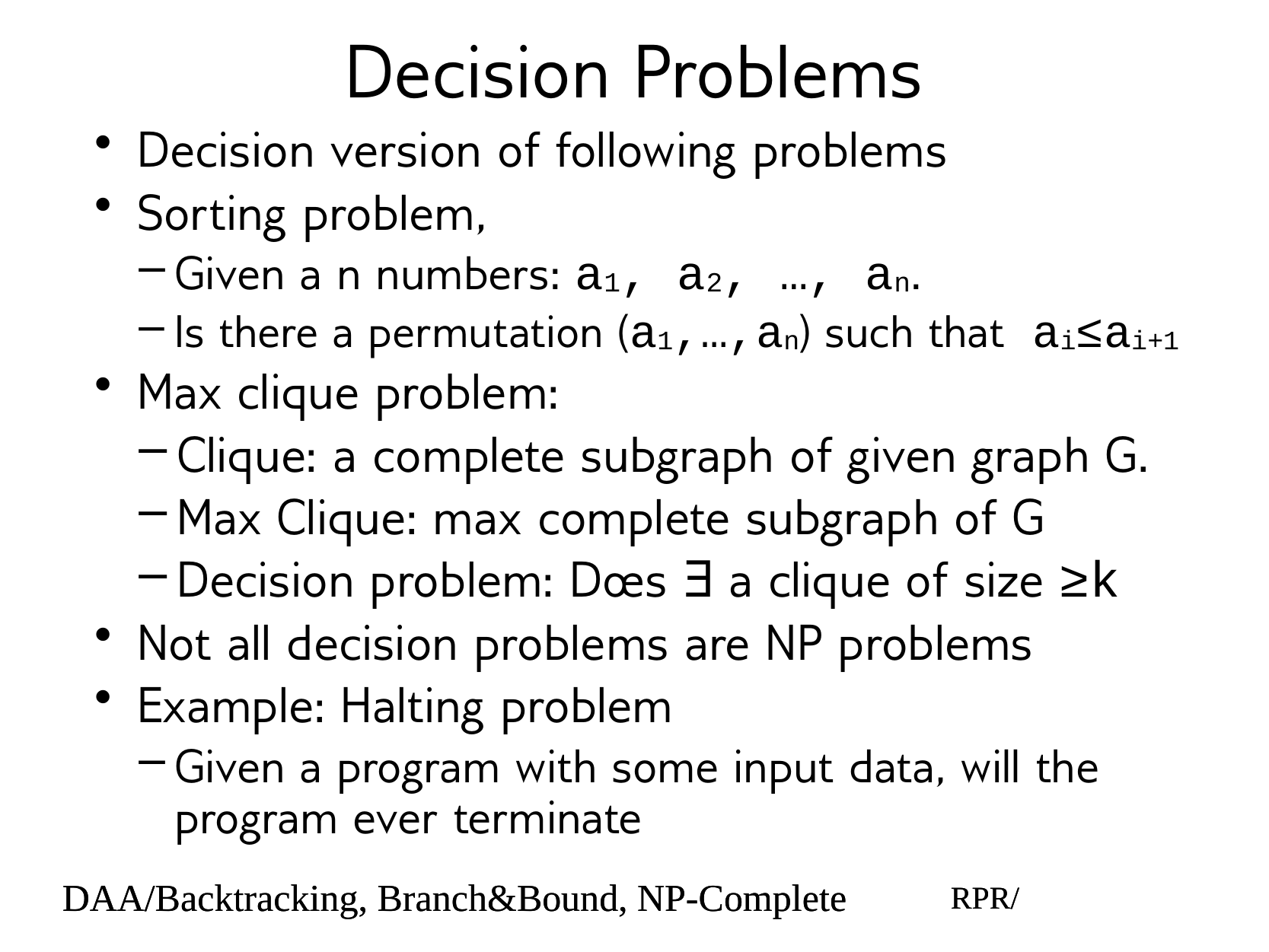

# Decision Problems
Decision version of following problems
Sorting problem,
Given a n numbers: a1, a2, …, an.
Is there a permutation (a1,…,an) such that  ai≤ai+1
Max clique problem:
Clique: a complete subgraph of given graph G.
Max Clique: max complete subgraph of G
Decision problem: Does ∃ a clique of size ≥k
Not all decision problems are NP problems
Example: Halting problem
Given a program with some input data, will the program ever terminate
DAA/Backtracking, Branch&Bound, NP-Complete
RPR/
12